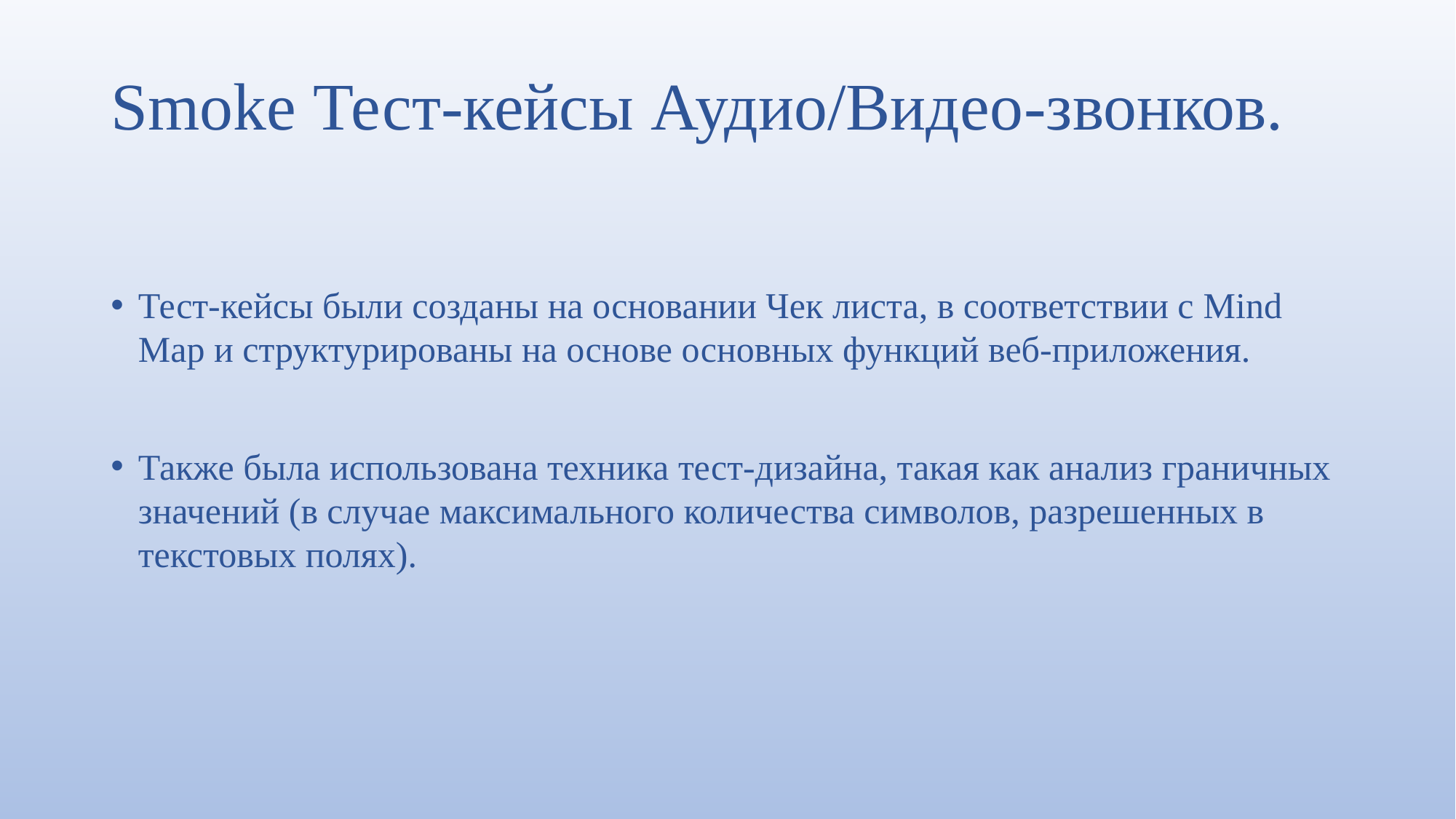

# Smoke Тест-кейсы Аудио/Видео-звонков.

Тест-кейсы были созданы на основании Чек листа, в соответствии с Mind Map и структурированы на основе основных функций веб-приложения.

Также была использована техника тест-дизайна, такая как анализ граничных значений (в случае максимального количества символов, разрешенных в текстовых полях).